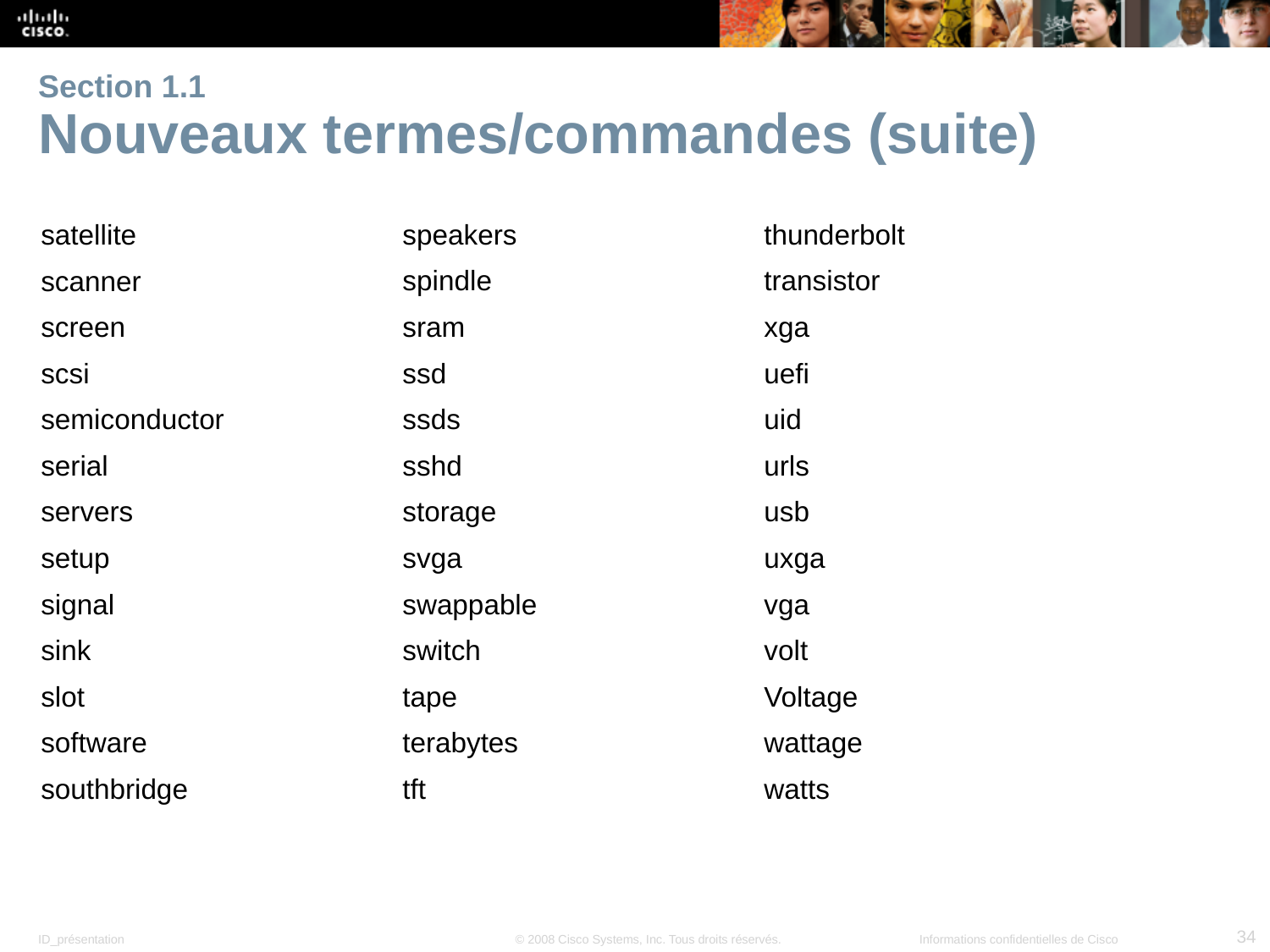

# Section 1.1 Nouveaux termes/commandes (suite)
satellite
scanner
screen
scsi
semiconductor
serial
servers
setup
signal
sink
slot
software
southbridge

speakers
spindle
sram
ssd
ssds
sshd
storage
svga
swappable
switch
tape
terabytes
tft
thunderbolt
transistor
xga
uefi
uid
urls
usb
uxga
vga
volt
Voltage
wattage
watts